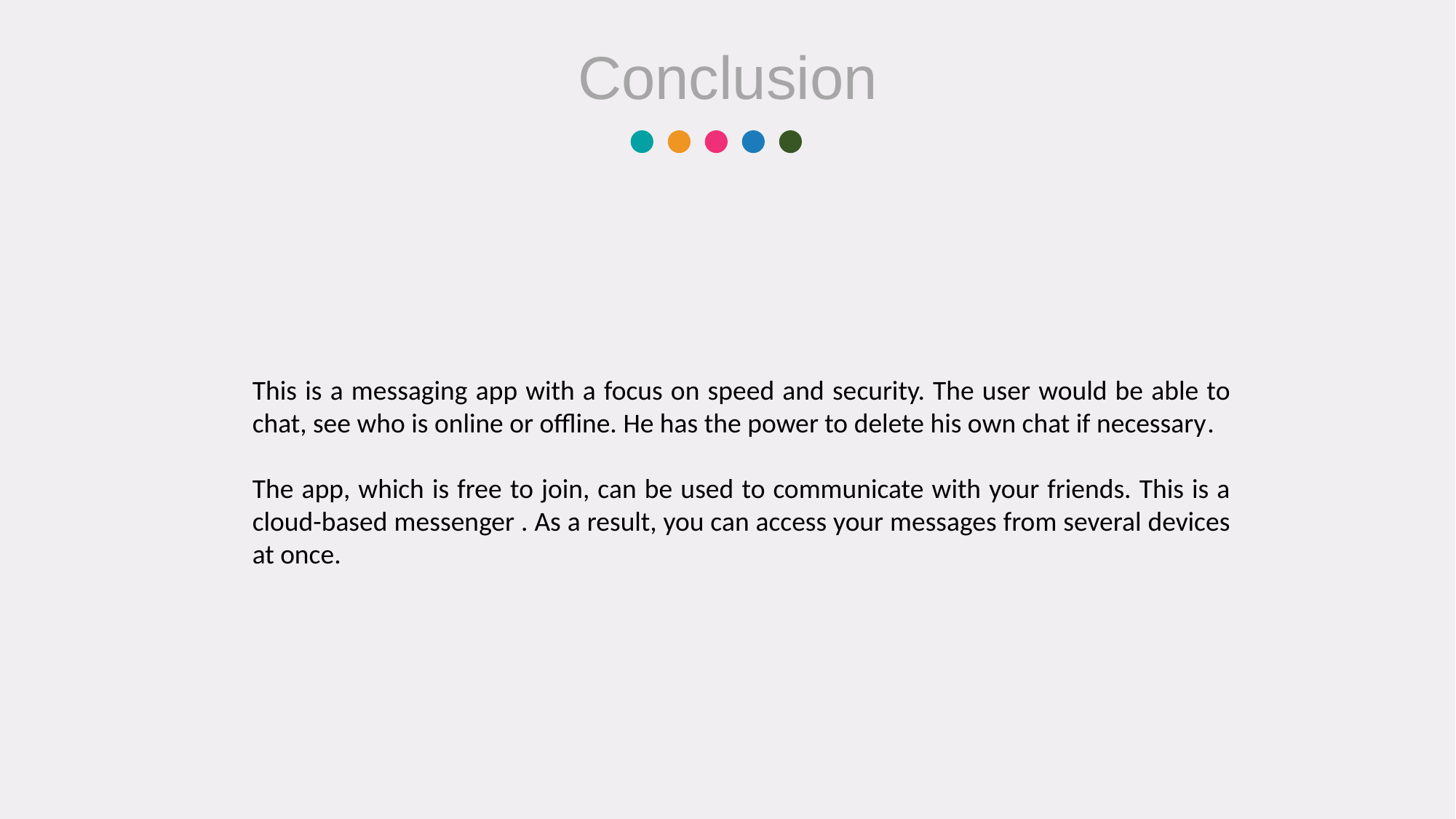

Conclusion

This is a messaging app with a focus on speed and security. The user would be able to chat, see who is online or offline. He has the power to delete his own chat if necessary.

The app, which is free to join, can be used to communicate with your friends. This is a cloud-based messenger . As a result, you can access your messages from several devices at once.